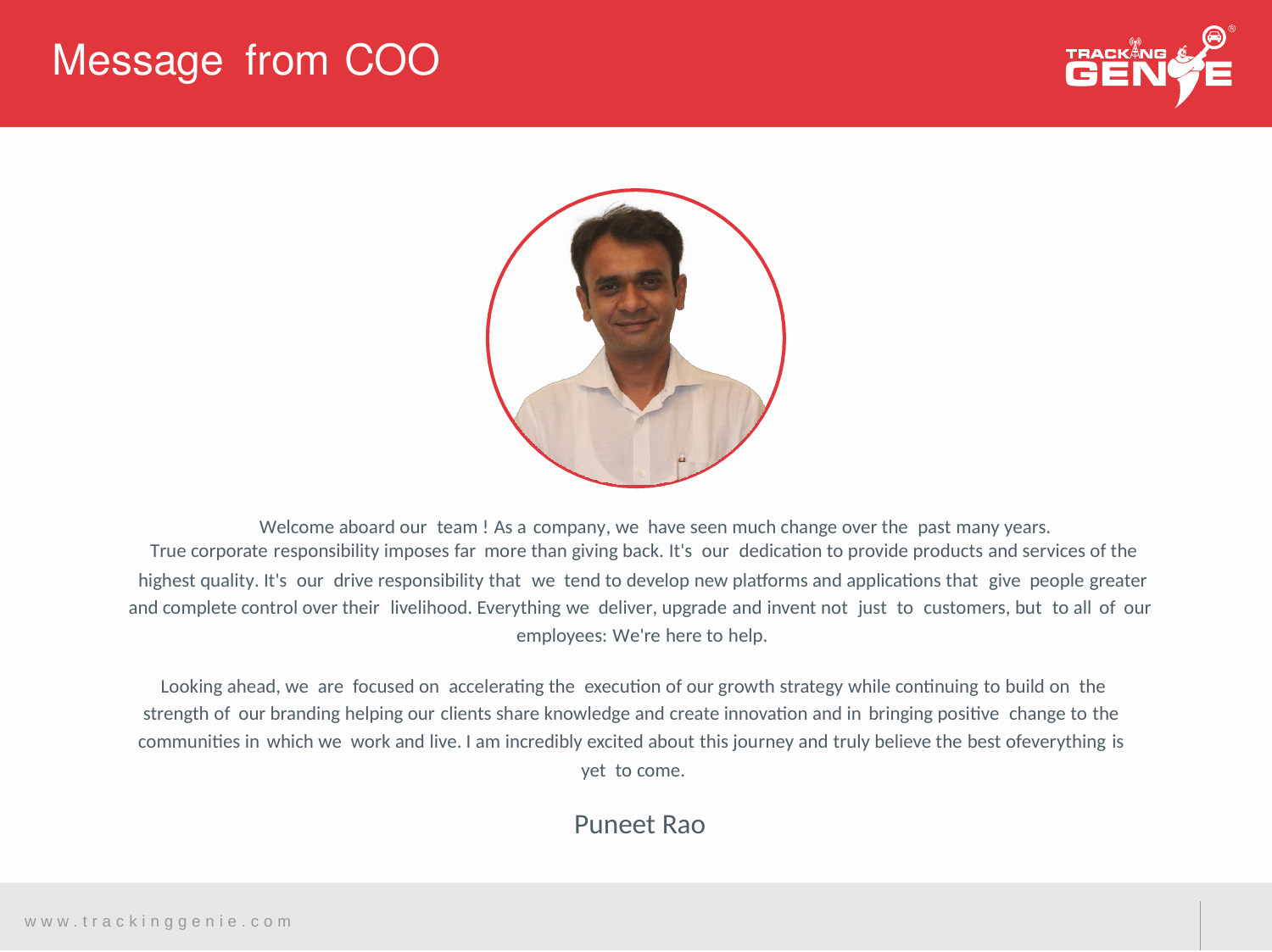

Message
from
COO

Welcome aboard our  team ! As a company, we have seen much change over the  past many years.
True corporate responsibility imposes far more than giving back. It's  our  dedication to provide products and services of the
highest quality. It's  our  drive responsibility that  we tend to develop new platforms and applications that  give people greater
and complete control over their  livelihood. Everything we deliver, upgrade and invent not  just  to customers, but  to all of our
employees: We're here to help.
Looking ahead, we are  focused on  accelerating the  execution of our growth strategy while continuing to build on  the
strength of our branding helping our clients share knowledge and create innovation and in bringing positive  change to the
communities in which we work and live. I am incredibly excited about this journey and truly believe the best ofeverything is
yet  to come.
Puneet Rao

w w w . t r a c k i n g g e n i e . c o m